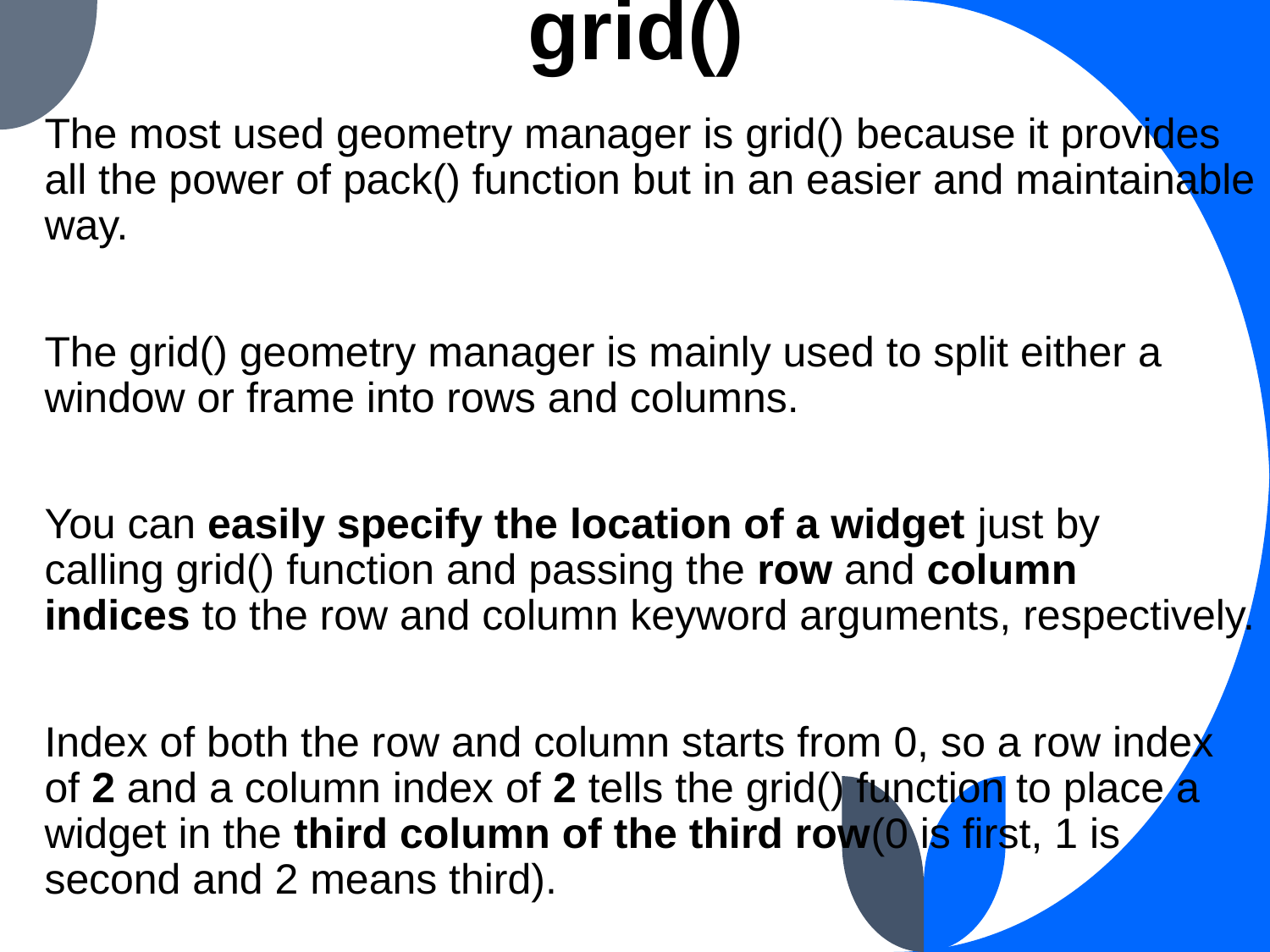

# grid()
The most used geometry manager is grid() because it provides all the power of pack() function but in an easier and maintainable way.

The grid() geometry manager is mainly used to split either a window or frame into rows and columns.

You can easily specify the location of a widget just by calling grid() function and passing the row and column indices to the row and column keyword arguments, respectively.

Index of both the row and column starts from 0, so a row index of 2 and a column index of 2 tells the grid() function to place a widget in the third column of the third row(0 is first, 1 is second and 2 means third).